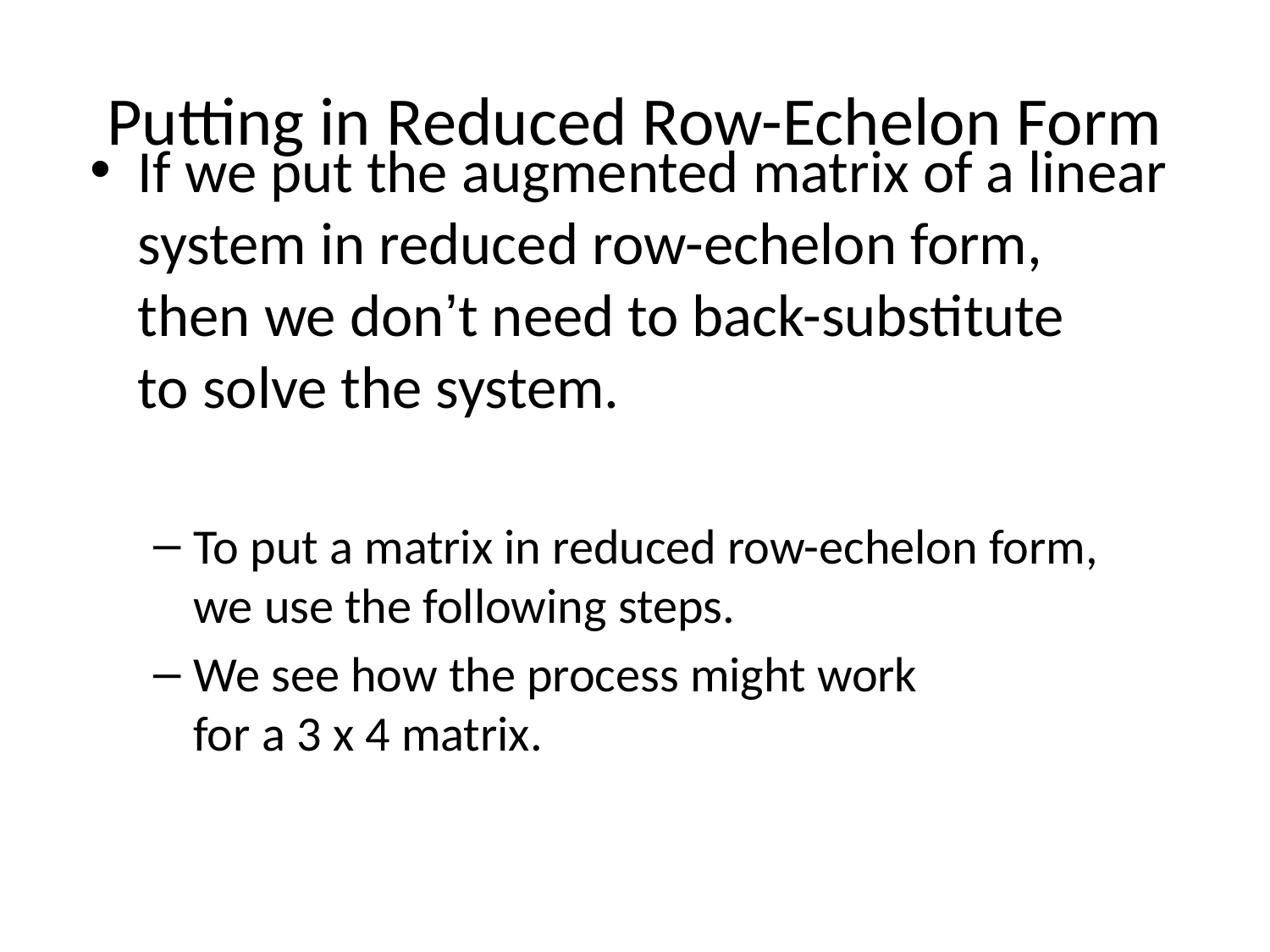

# Putting in Reduced Row-Echelon Form
If we put the augmented matrix of a linear system in reduced row-echelon form,
then we don’t need to back-substitute
to solve the system.

To put a matrix in reduced row-echelon form,
we use the following steps.
We see how the process might work
for a 3 x 4 matrix.